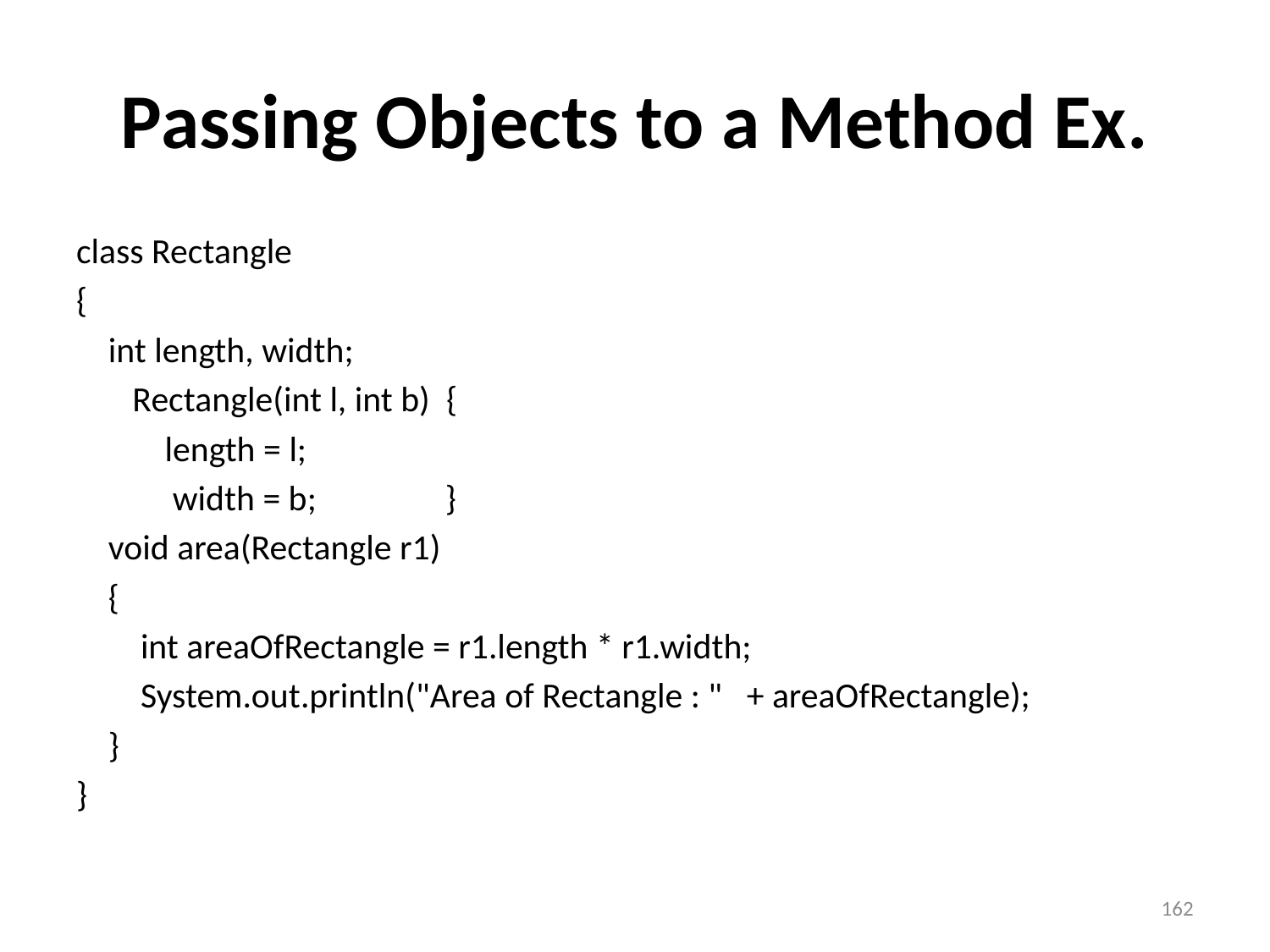

# Passing Objects to a Method Ex.
class Rectangle
{
    int length, width;
       Rectangle(int l, int b)  {
           length = l;
            width = b;                }
    void area(Rectangle r1)
    {
        int areaOfRectangle = r1.length * r1.width;
        System.out.println("Area of Rectangle : "   + areaOfRectangle);
    }
}
162